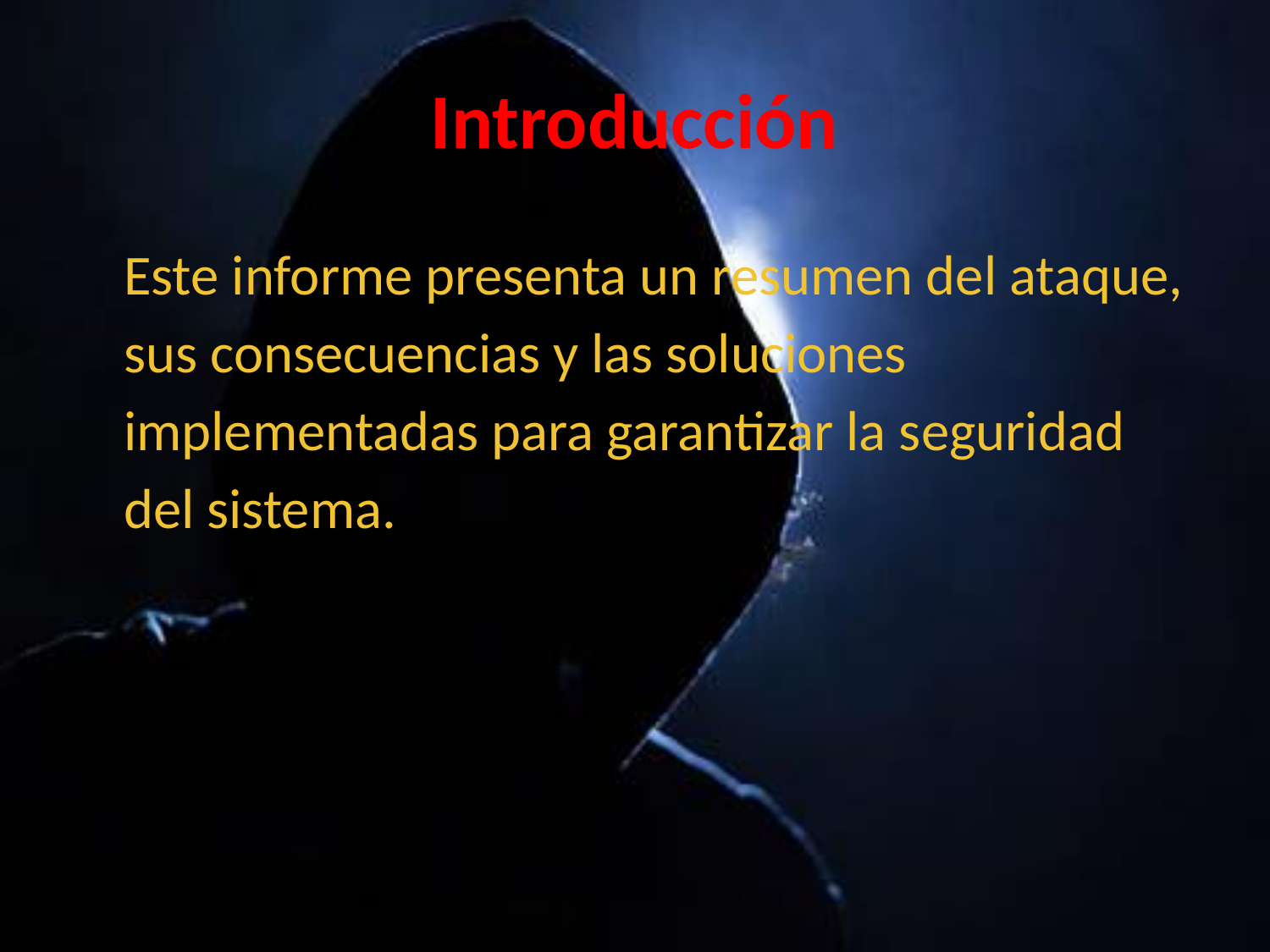

# Introducción
Este informe presenta un resumen del ataque, sus consecuencias y las soluciones implementadas para garantizar la seguridad del sistema.